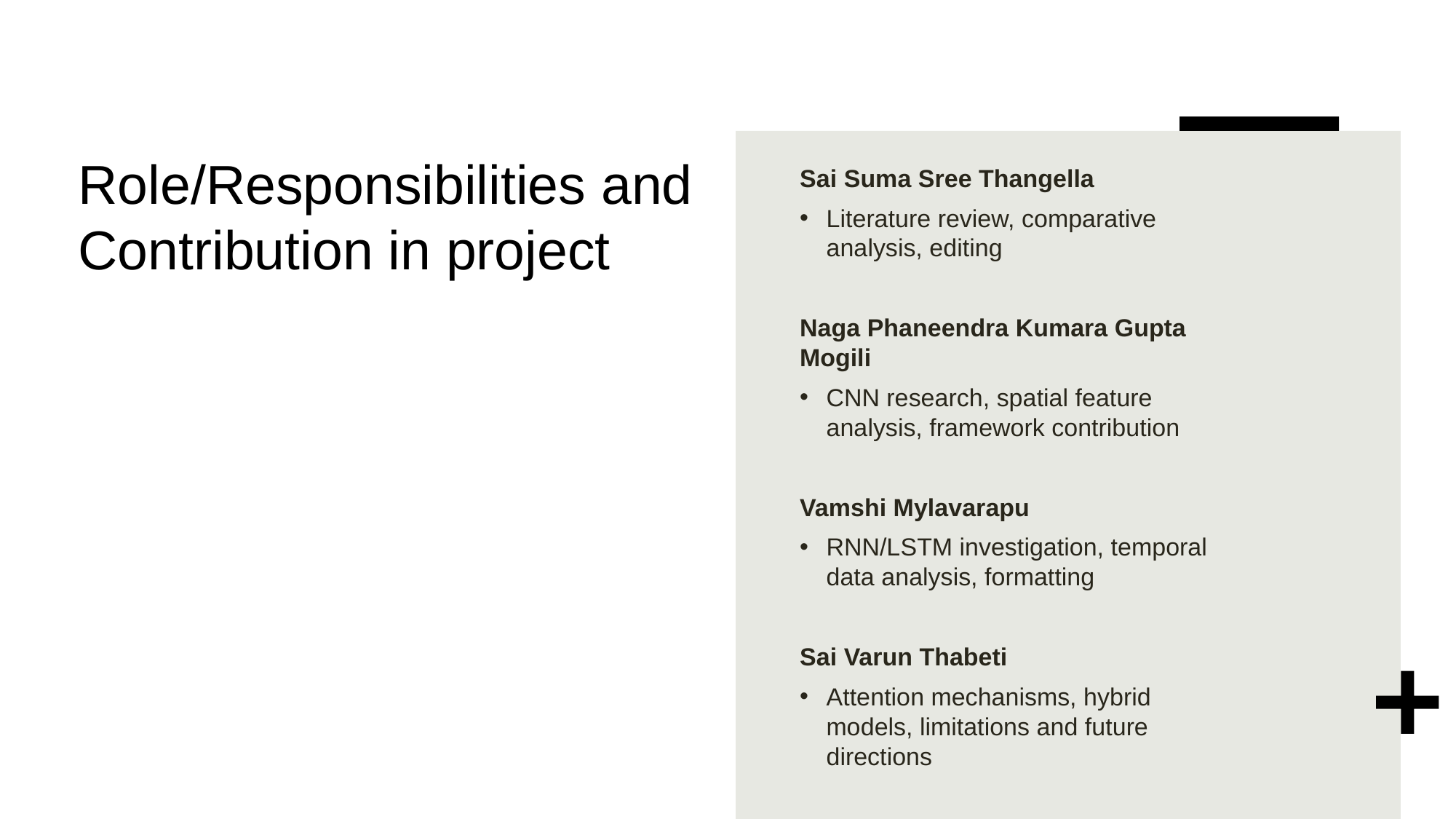

# Role/Responsibilities and Contribution in project
Sai Suma Sree Thangella
Literature review, comparative analysis, editing

Naga Phaneendra Kumara Gupta Mogili
CNN research, spatial feature analysis, framework contribution

Vamshi Mylavarapu
RNN/LSTM investigation, temporal data analysis, formatting

Sai Varun Thabeti
Attention mechanisms, hybrid models, limitations and future directions